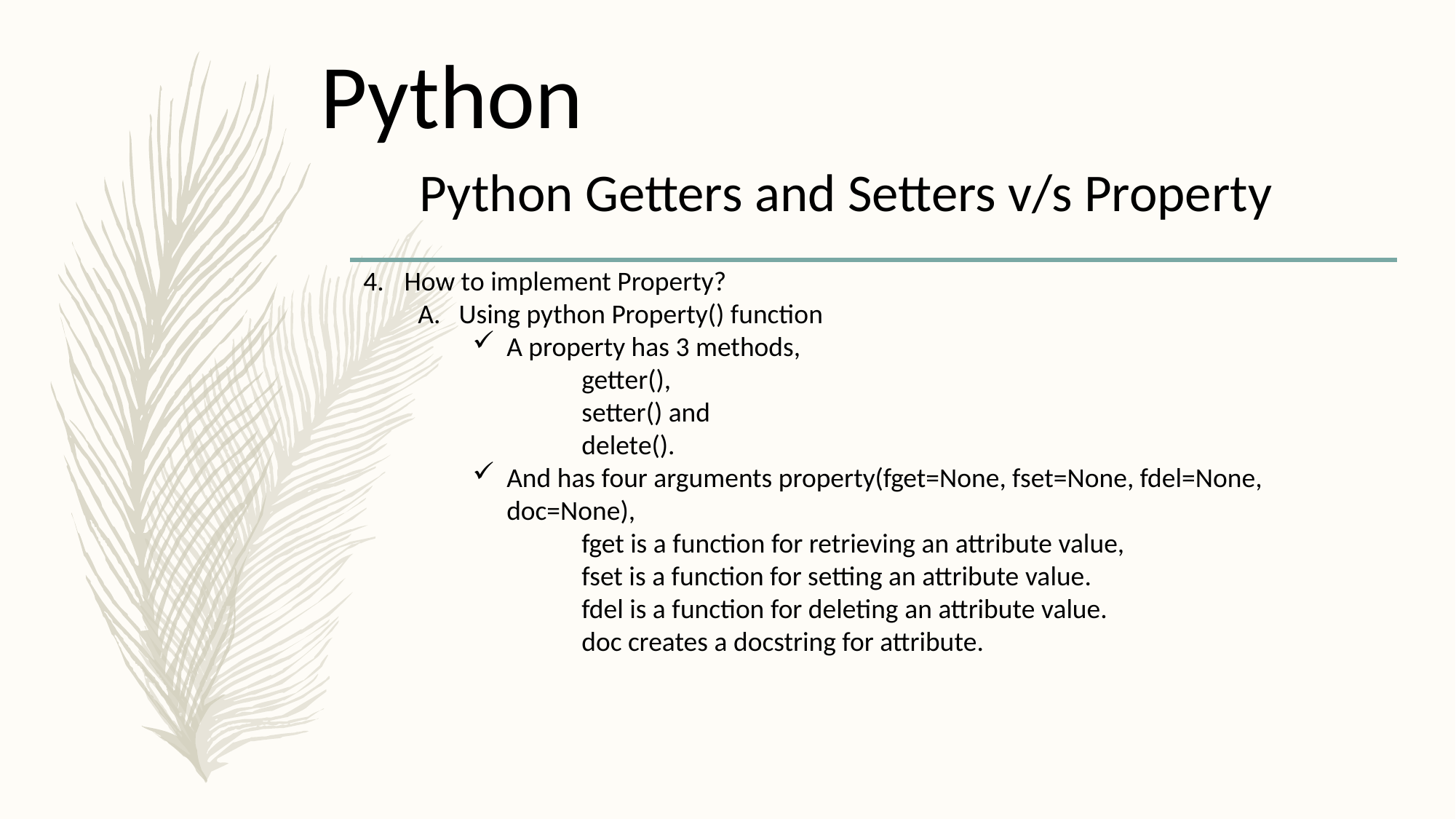

Python
Python Getters and Setters v/s Property
How to implement Property?
Using python Property() function
A property has 3 methods,
		getter(),
		setter() and
		delete().
And has four arguments property(fget=None, fset=None, fdel=None, doc=None),
		fget is a function for retrieving an attribute value,
		fset is a function for setting an attribute value.
		fdel is a function for deleting an attribute value.
		doc creates a docstring for attribute.